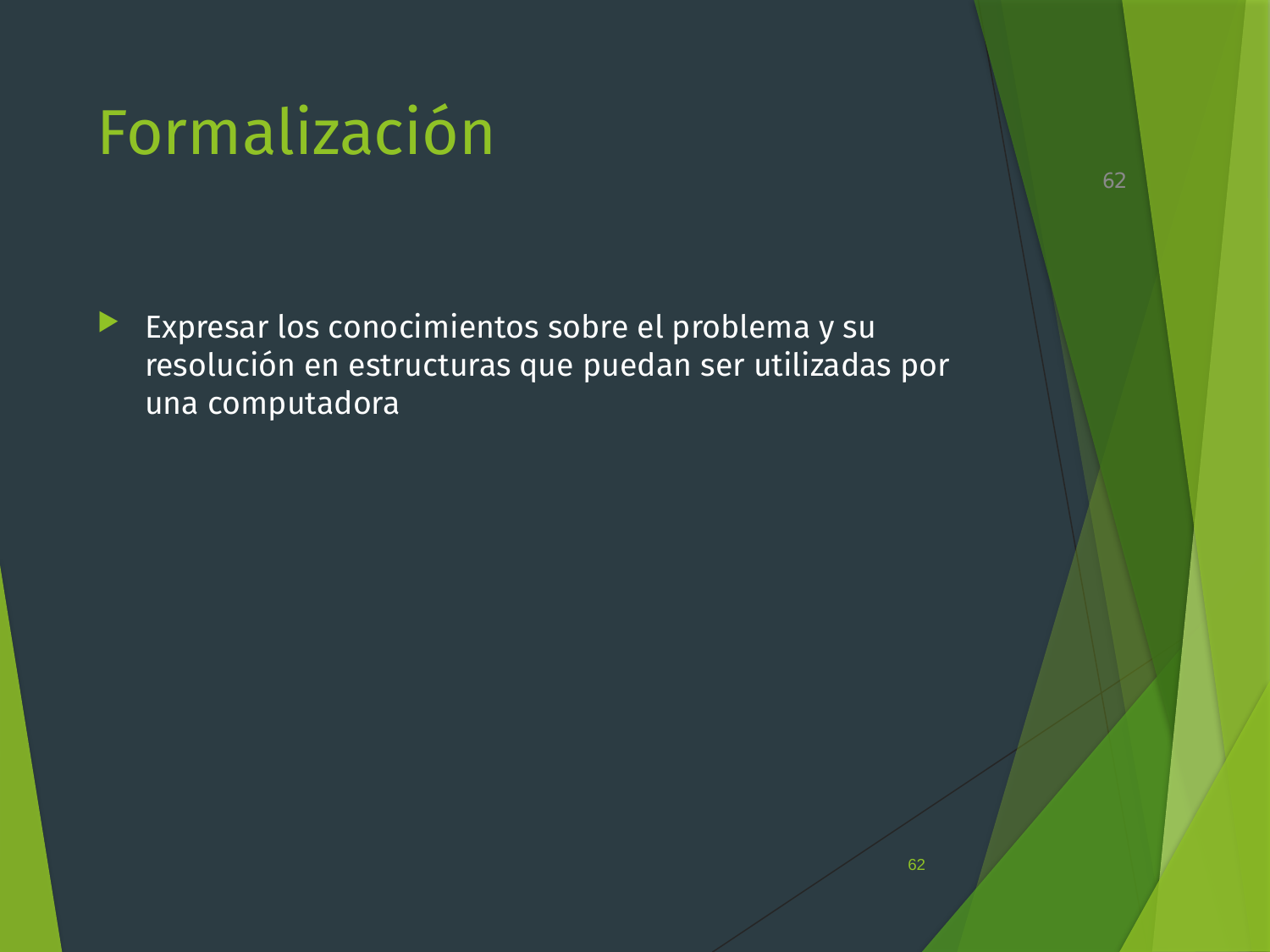

# Formalización
62
Expresar los conocimientos sobre el problema y su resolución en estructuras que puedan ser utilizadas por una computadora
62